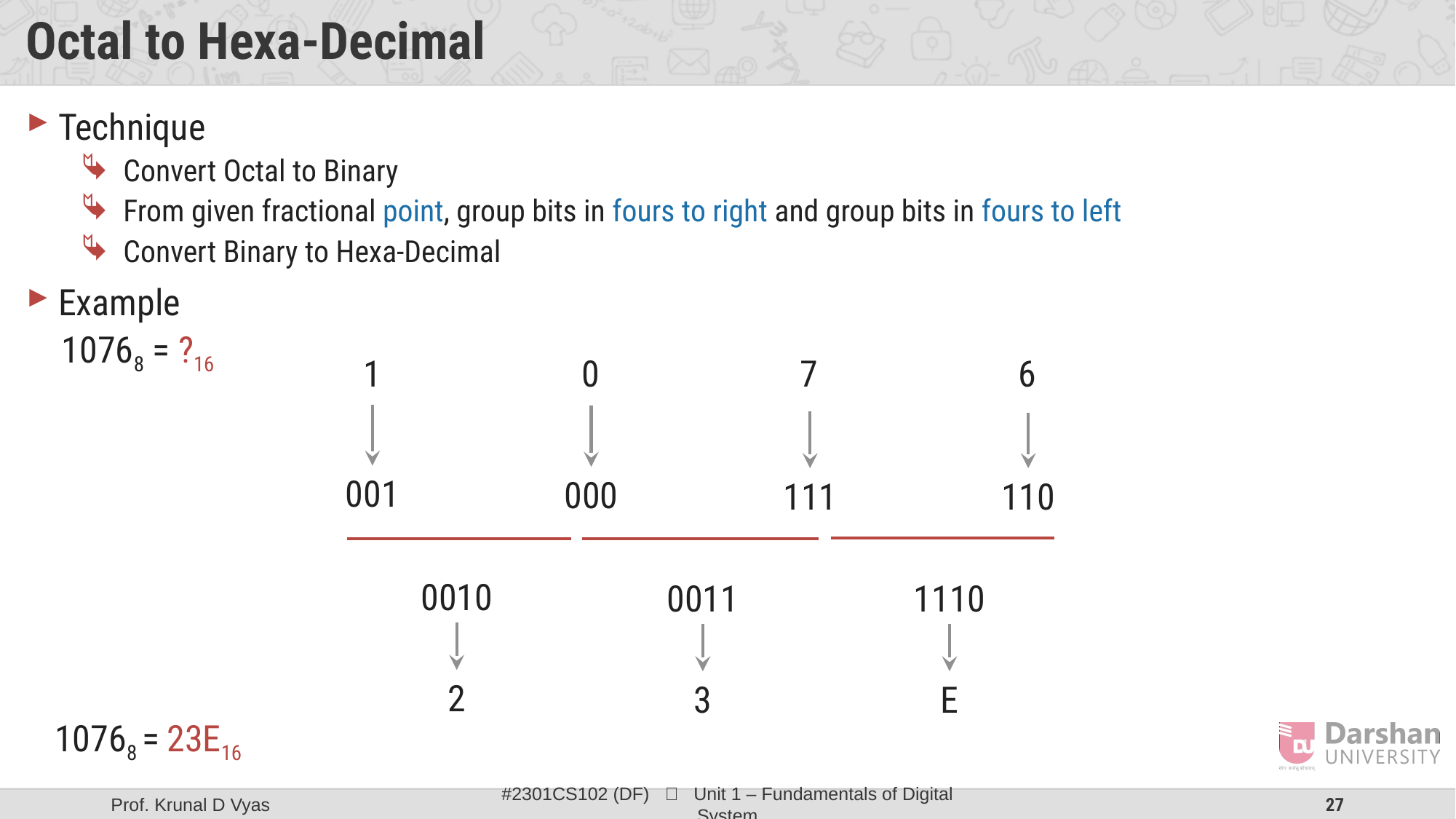

# Octal to Hexa-Decimal
Technique
Convert Octal to Binary
From given fractional point, group bits in fours to right and group bits in fours to left
Convert Binary to Hexa-Decimal
Example
10768 = ?16
1		0		7		6
001
000
111
110
0010
0011
1110
2
3
E
10768 =
23E16